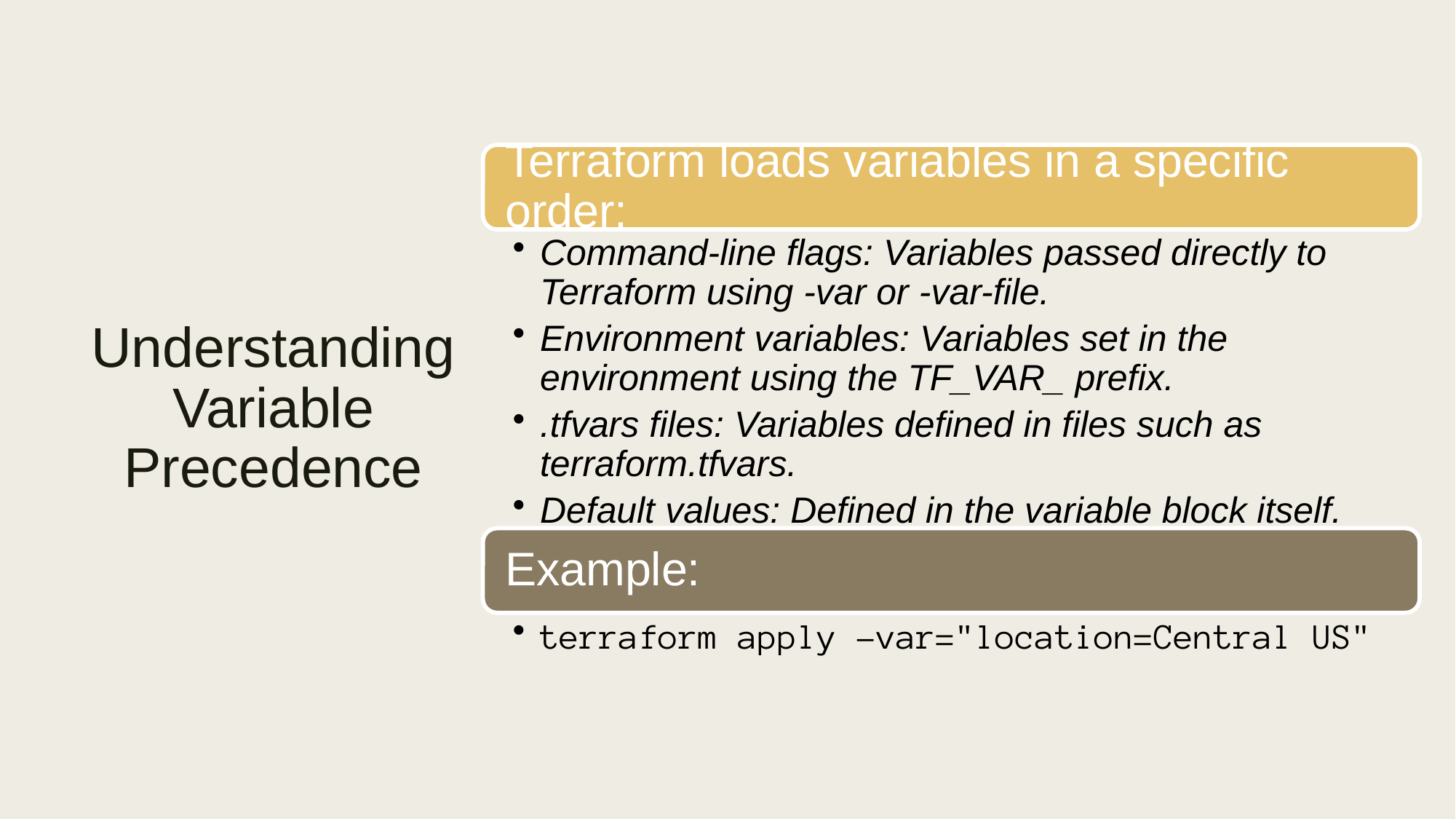

# Understanding Variable Precedence
Terraform loads variables in a specific order:
Command-line flags: Variables passed directly to Terraform using -var or -var-file.
Environment variables: Variables set in the environment using the TF_VAR_ prefix.
.tfvars files: Variables defined in files such as terraform.tfvars.
Default values: Defined in the variable block itself.
Example:
terraform apply -var="location=Central US"